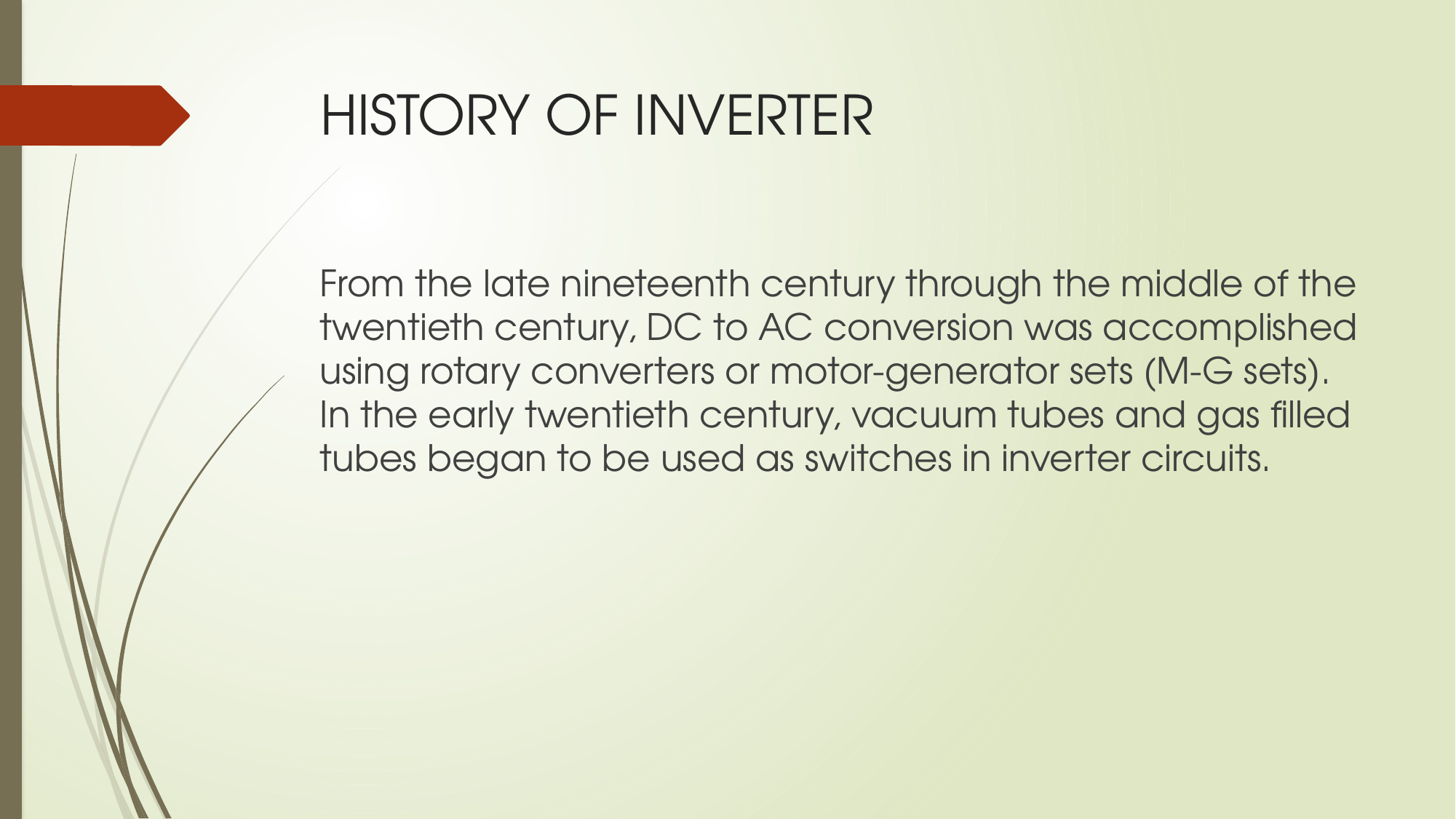

# HISTORY OF INVERTER
From the late nineteenth century through the middle of the twentieth century, DC to AC conversion was accomplished using rotary converters or motor-generator sets (M-G sets). In the early twentieth century, vacuum tubes and gas filled tubes began to be used as switches in inverter circuits.